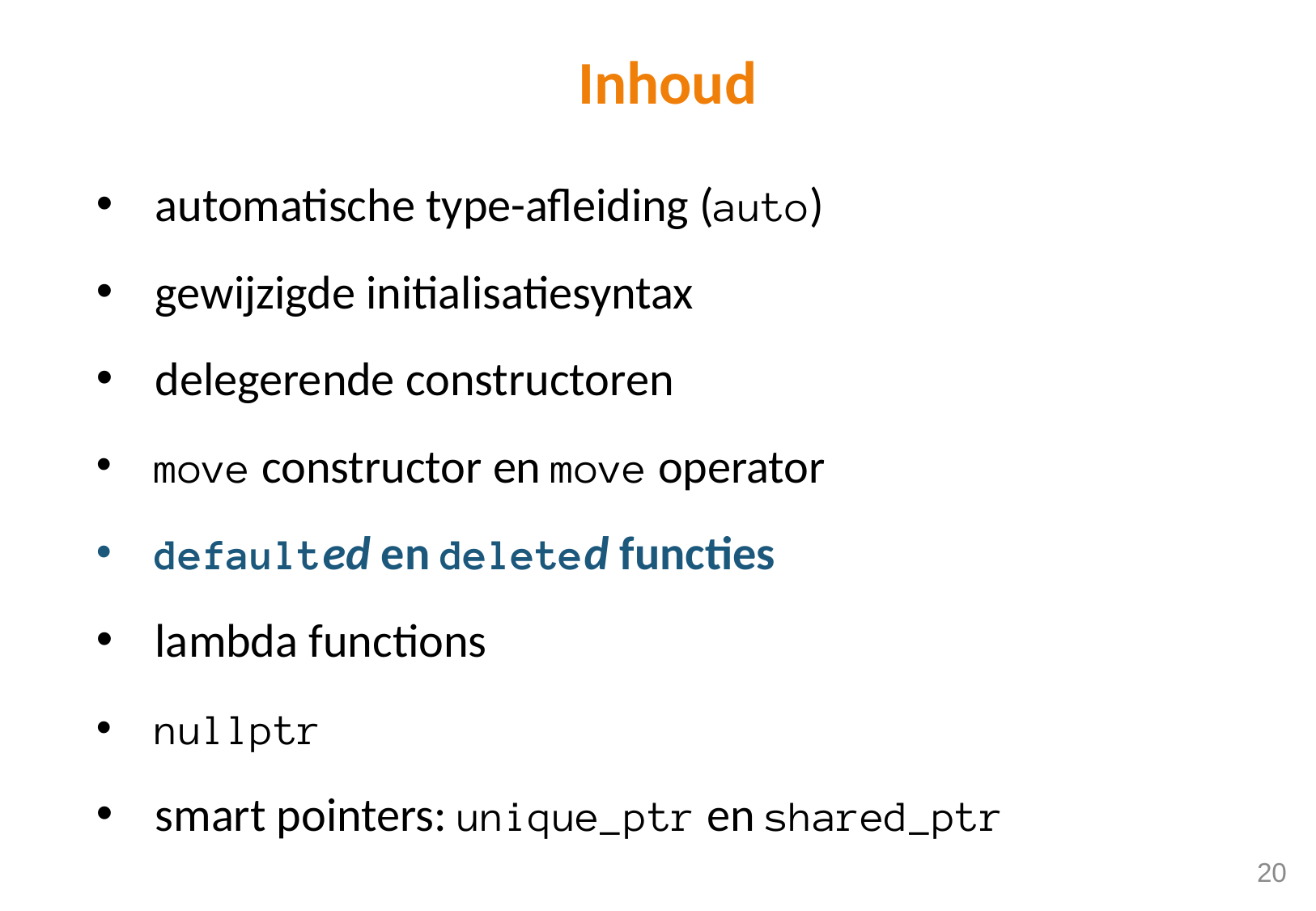

# Inhoud
automatische type-afleiding (auto)
gewijzigde initialisatiesyntax
delegerende constructoren
move constructor en move operator
defaulted en deleted functies
lambda functions
nullptr
smart pointers: unique_ptr en shared_ptr

20